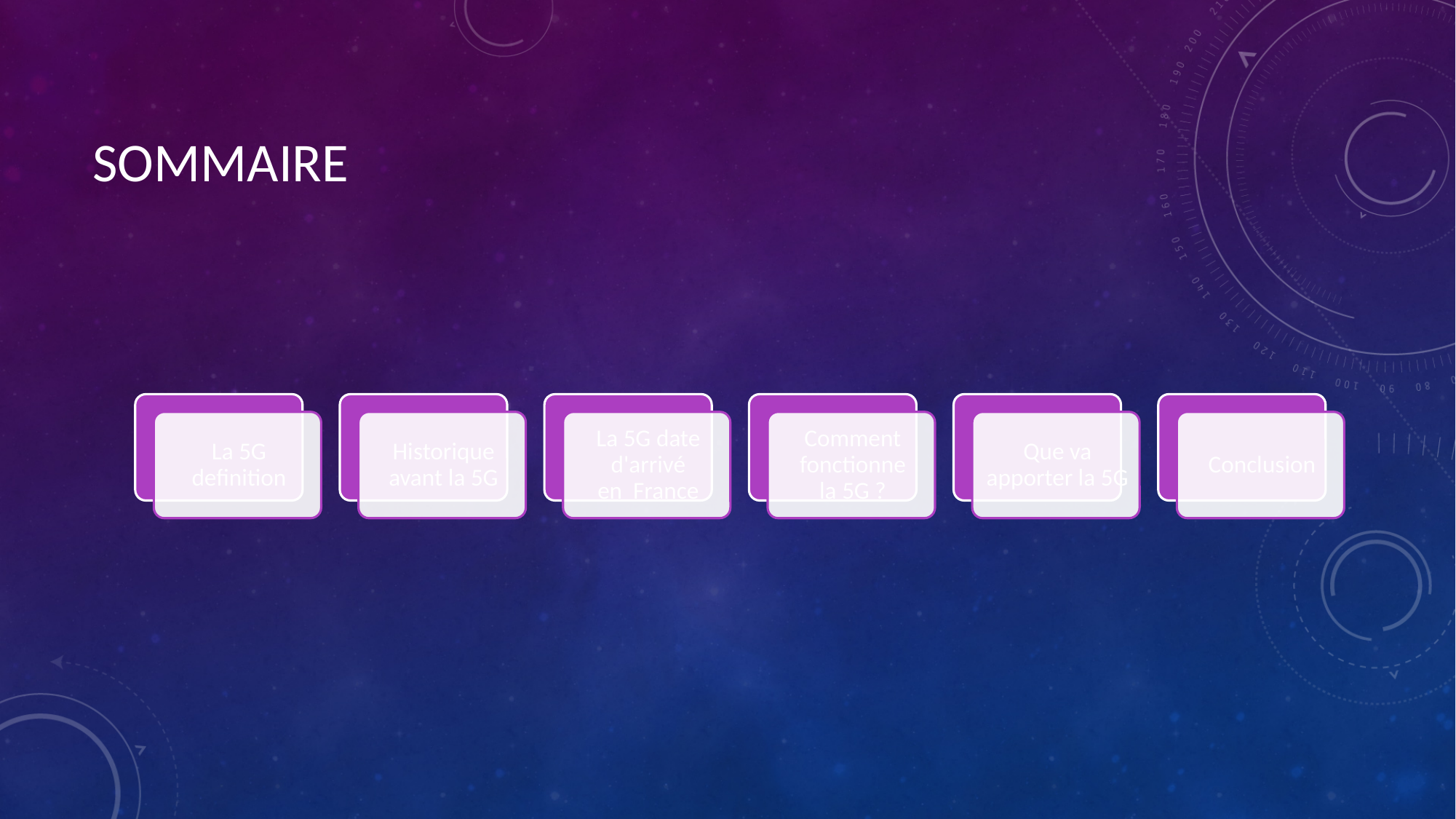

# SOMMAIRE
La 5G definition
Historique avant la 5G
La 5G date d'arrivé en  France
Comment fonctionne la 5G ?
Que va apporter la 5G
Conclusion